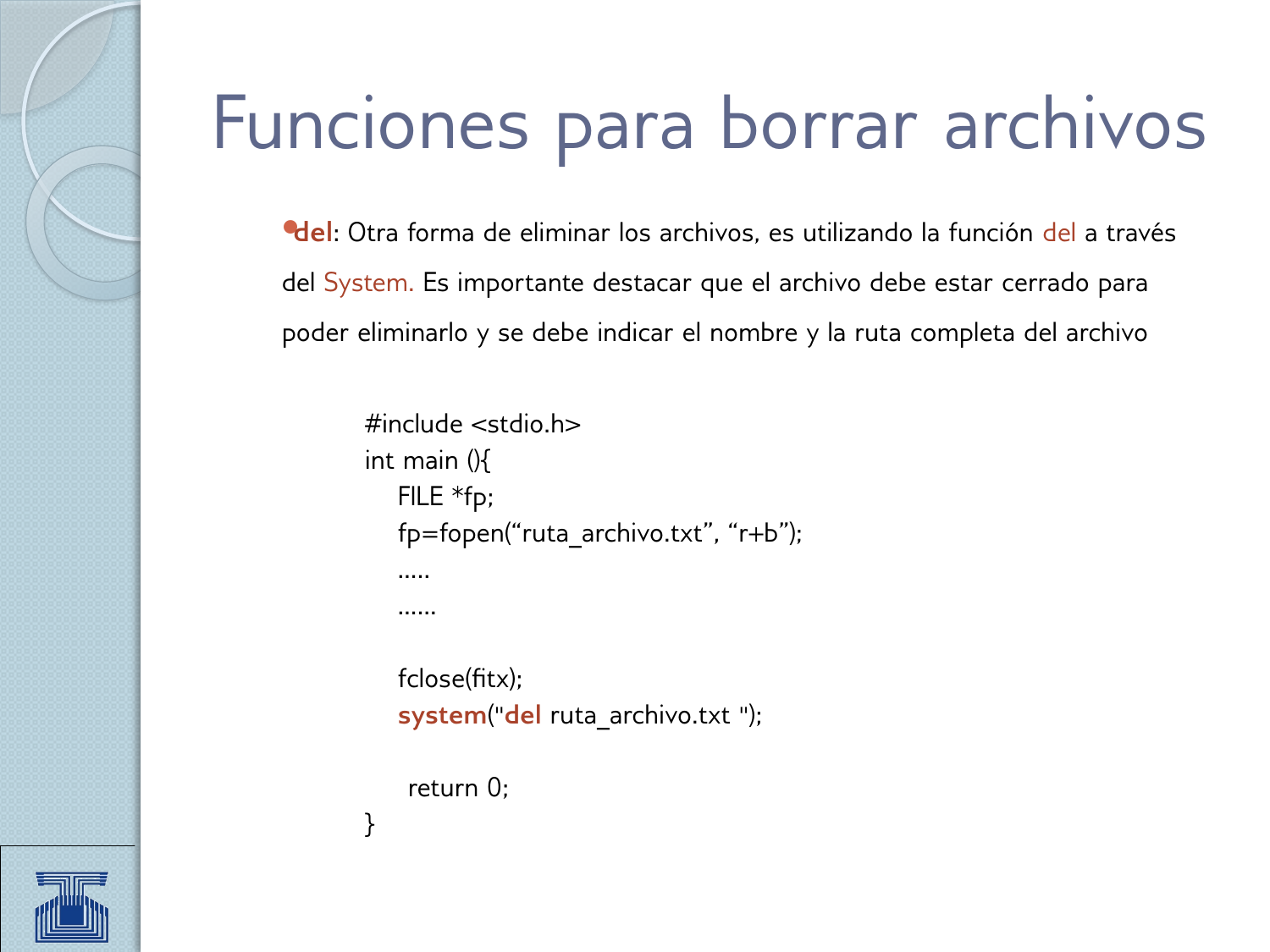

# Funciones para borrar archivos
del: Otra forma de eliminar los archivos, es utilizando la función del a través del System. Es importante destacar que el archivo debe estar cerrado para poder eliminarlo y se debe indicar el nombre y la ruta completa del archivo

#include <stdio.h>
int main (){
    FILE *fp;
    fp=fopen(“ruta_archivo.txt”, “r+b”);
    …..
    ……

    fclose(fitx);
    system("del ruta_archivo.txt ");

	 return 0;
}